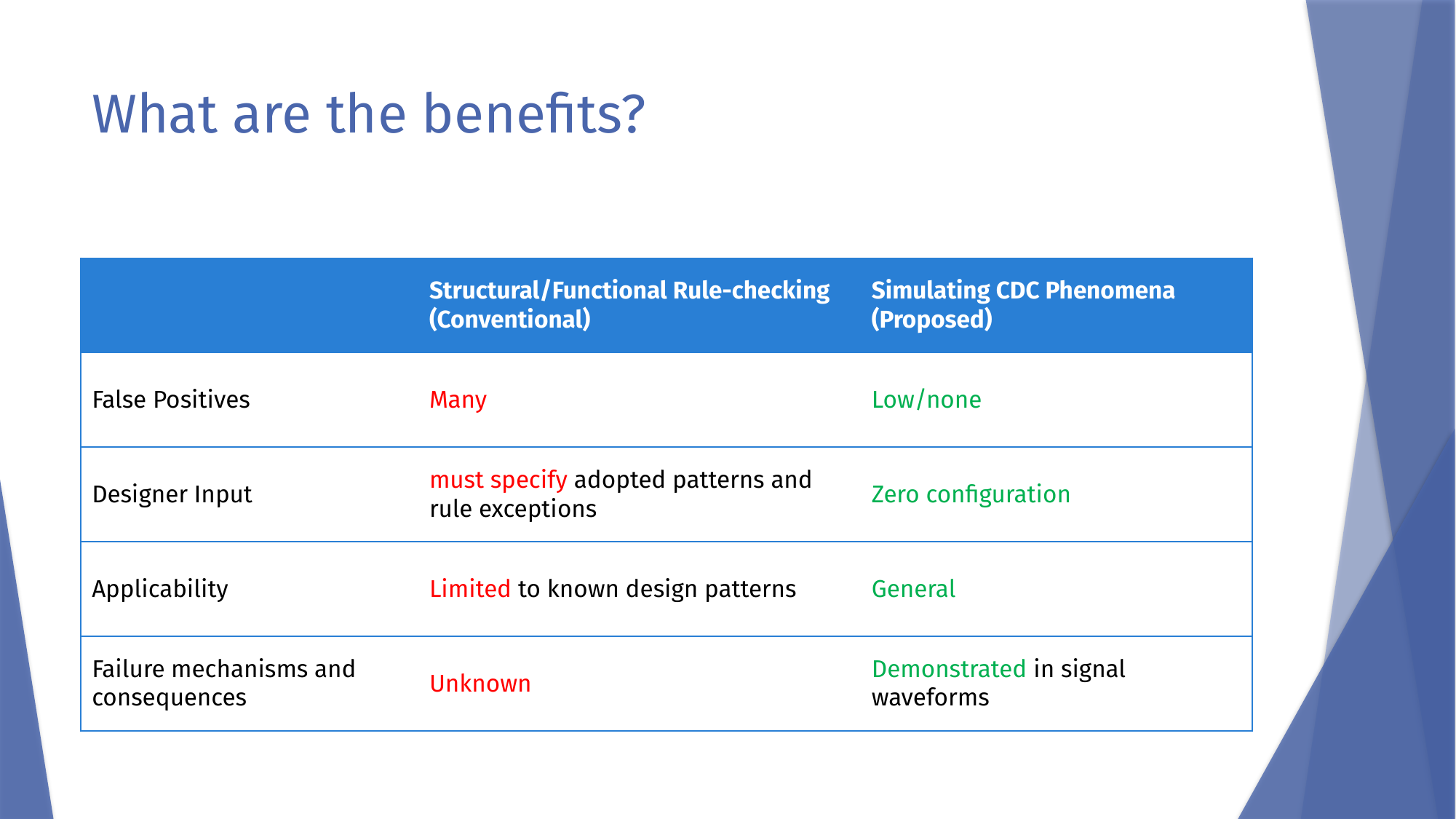

# What are the benefits?
|  | Structural/Functional Rule-checking (Conventional) | Simulating CDC Phenomena (Proposed) |
| --- | --- | --- |
| False Positives | Many | Low/none |
| Designer Input | must specify adopted patterns and rule exceptions | Zero configuration |
| Applicability | Limited to known design patterns | General |
| Failure mechanisms and consequences | Unknown | Demonstrated in signal waveforms |